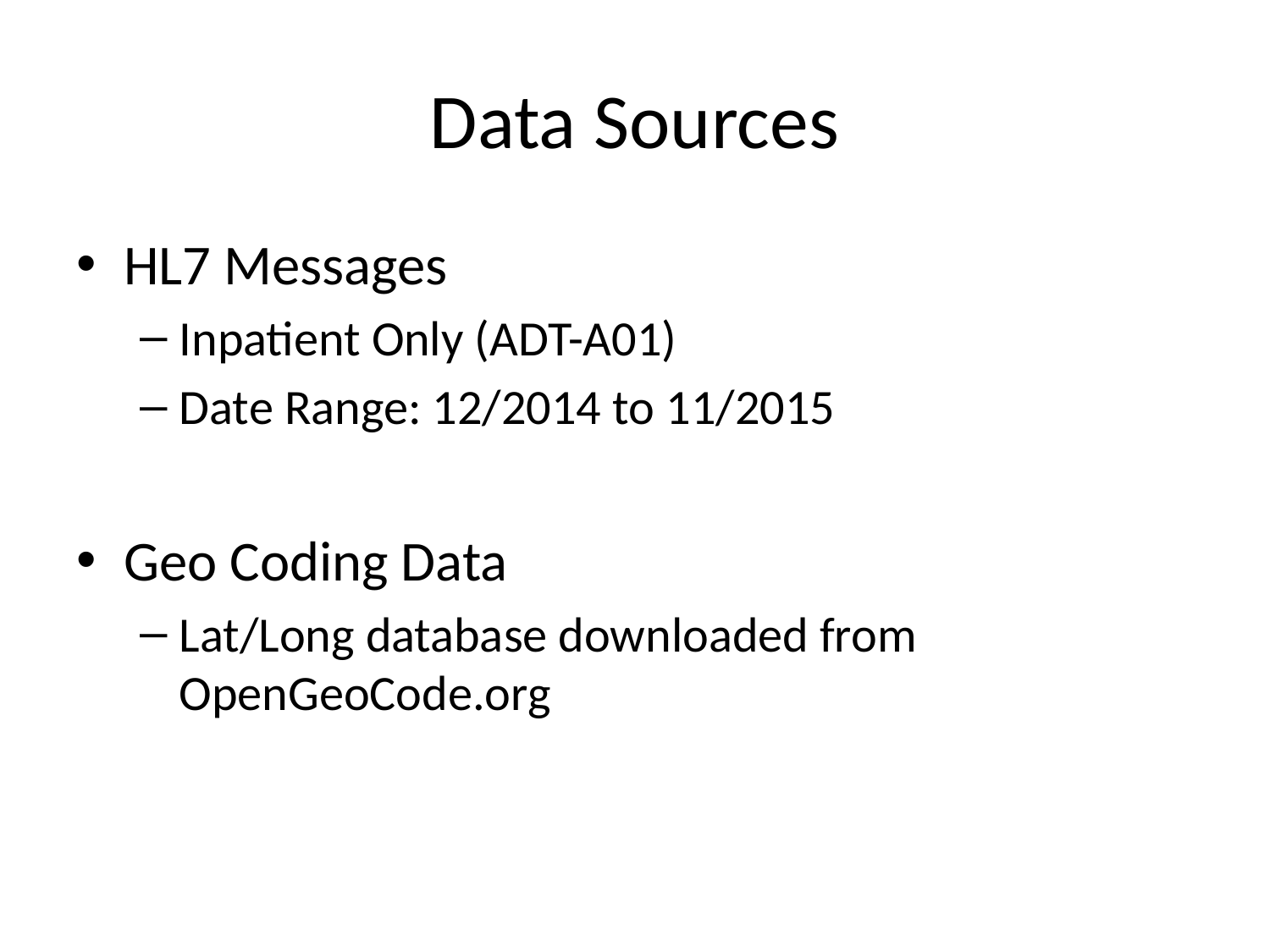

# Data Sources
HL7 Messages
Inpatient Only (ADT-A01)
Date Range: 12/2014 to 11/2015

Geo Coding Data
Lat/Long database downloaded from OpenGeoCode.org